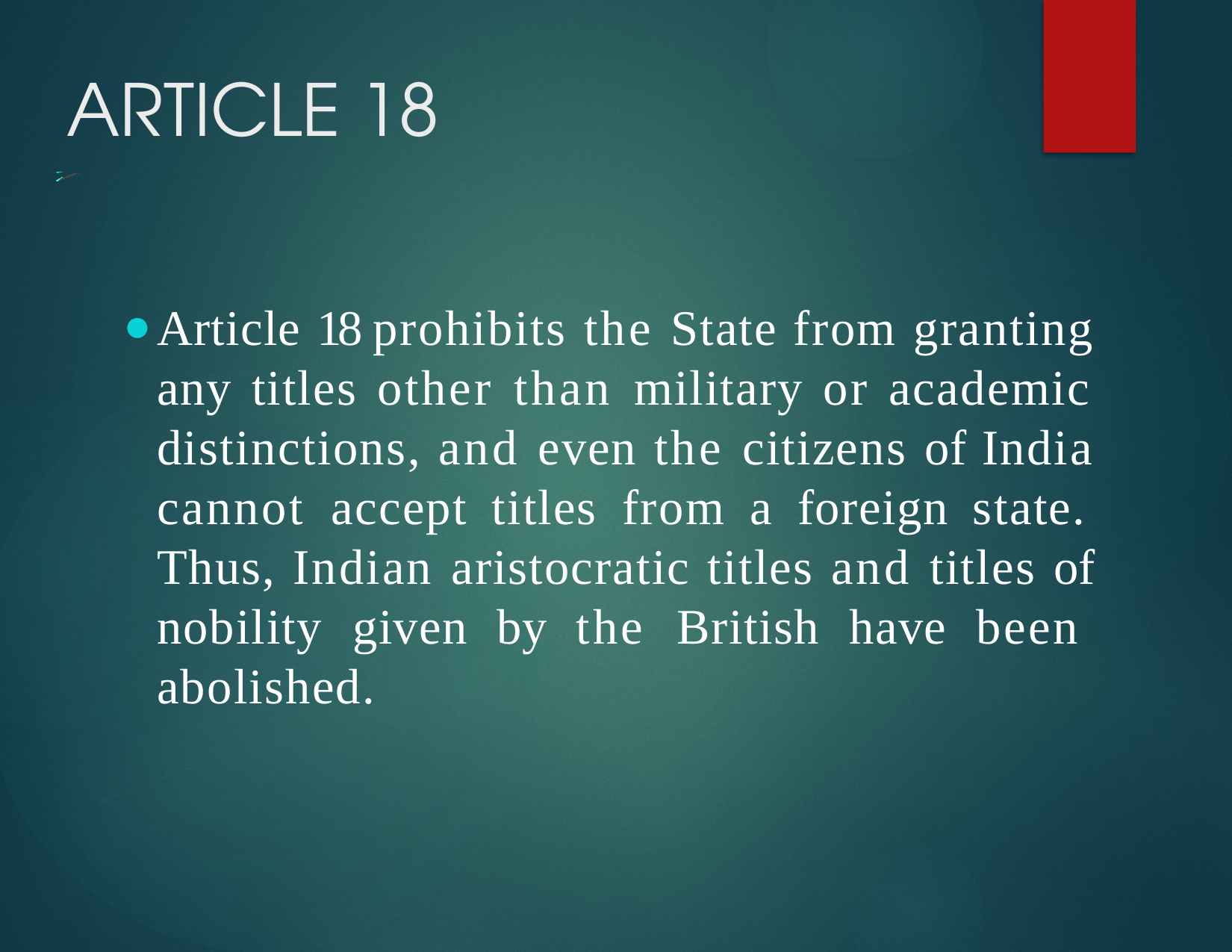

# ARTICLE	18

Article 18 prohibits the State from granting  any titles other than military or academic  distinctions, and even the citizens of India  cannot accept titles from a foreign state.  Thus, Indian aristocratic titles and titles of  nobility given by the British have been  abolished.